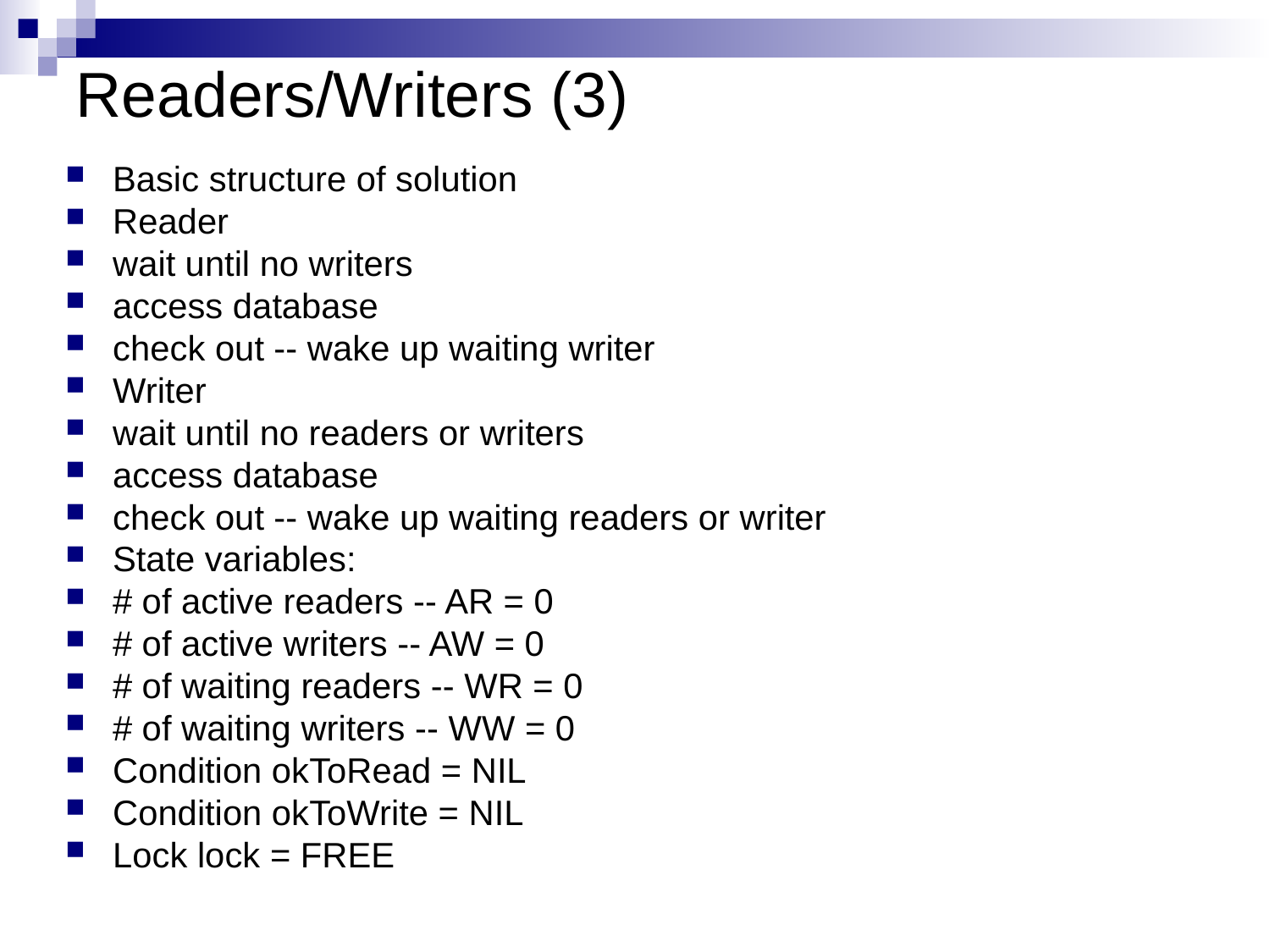

# Readers/Writers (3)
Basic structure of solution
Reader
wait until no writers
access database
check out -- wake up waiting writer
Writer
wait until no readers or writers
access database
check out -- wake up waiting readers or writer
State variables:
# of active readers -- AR = 0
# of active writers -- AW = 0
# of waiting readers -- WR = 0
# of waiting writers -- WW = 0
Condition okToRead = NIL
Condition okToWrite = NIL
Lock lock = FREE